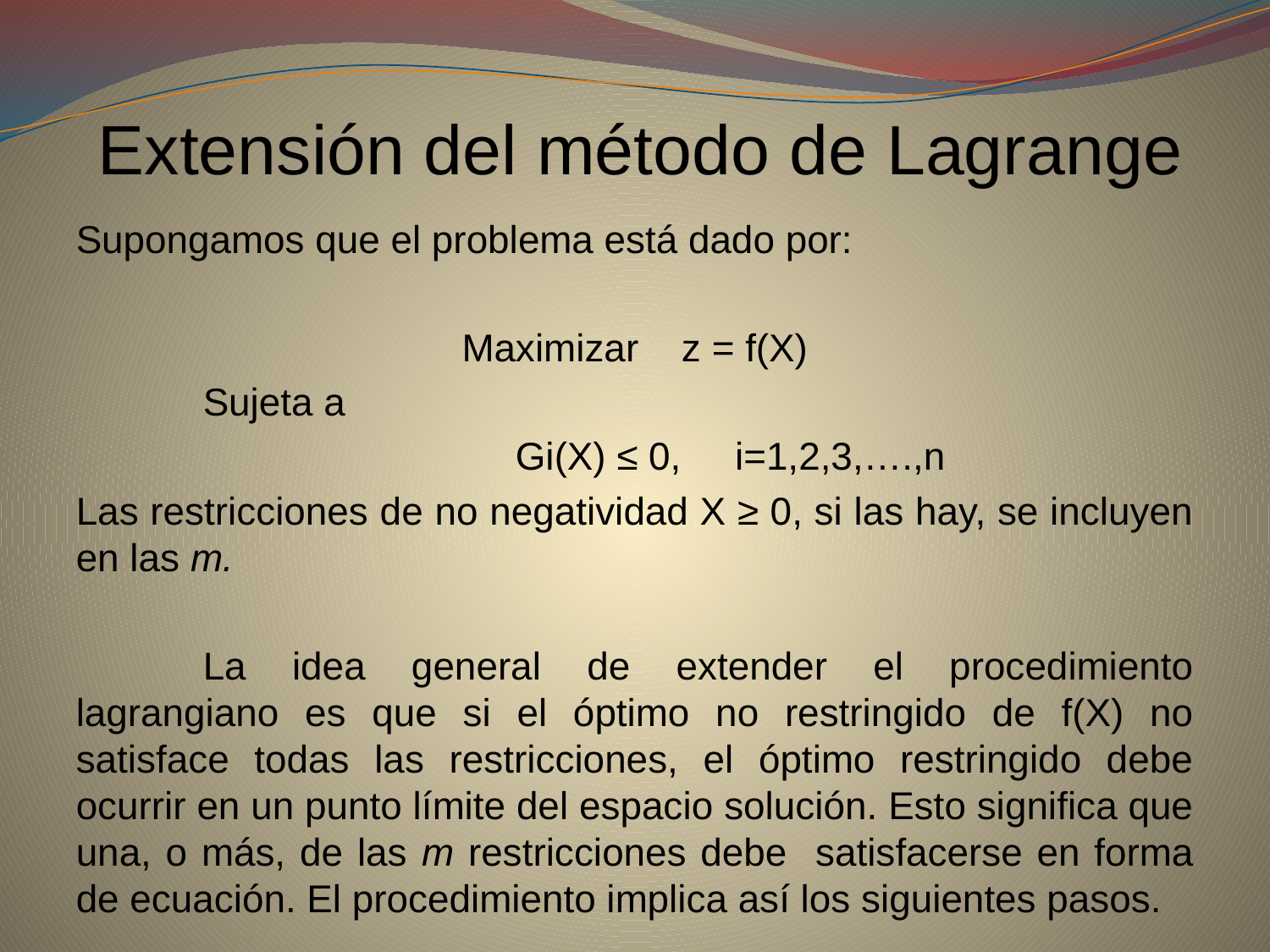

# Extensión del método de Lagrange
Supongamos que el problema está dado por:

Maximizar    z = f(X)
	Sujeta a
                                    Gi(X) ≤ 0,     i=1,2,3,….,n
Las restricciones de no negatividad X ≥ 0, si las hay, se incluyen en las m.

	La idea general de extender el procedimiento lagrangiano es que si el óptimo no restringido de f(X) no satisface todas las restricciones, el óptimo restringido debe ocurrir en un punto límite del espacio solución. Esto significa que una, o más, de las m restricciones debe  satisfacerse en forma de ecuación. El procedimiento implica así los siguientes pasos.